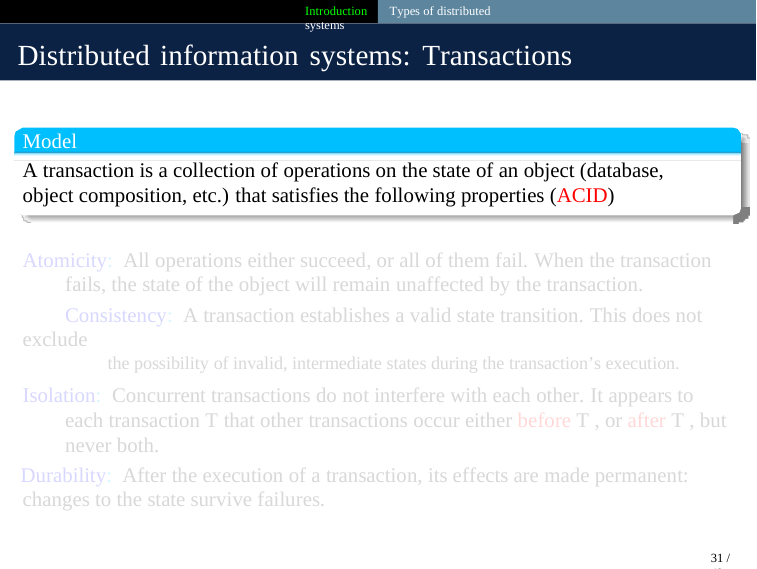

Introduction      Types of distributed systems

Distributed information systems: Transactions

Model
A transaction is a collection of operations on the state of an object (database, object composition, etc.) that satisfies the following properties (ACID)

Atomicity:  All operations either succeed, or all of them fail. When the transaction
fails, the state of the object will remain unaffected by the transaction.
Consistency: A transaction establishes a valid state transition. This does not exclude
the possibility of invalid, intermediate states during the transaction’s execution.
Isolation:  Concurrent transactions do not interfere with each other. It appears to each transaction T that other transactions occur either before T , or after T , but never both.
Durability:  After the execution of a transaction, its effects are made permanent:
changes to the state survive failures.
31 / 42